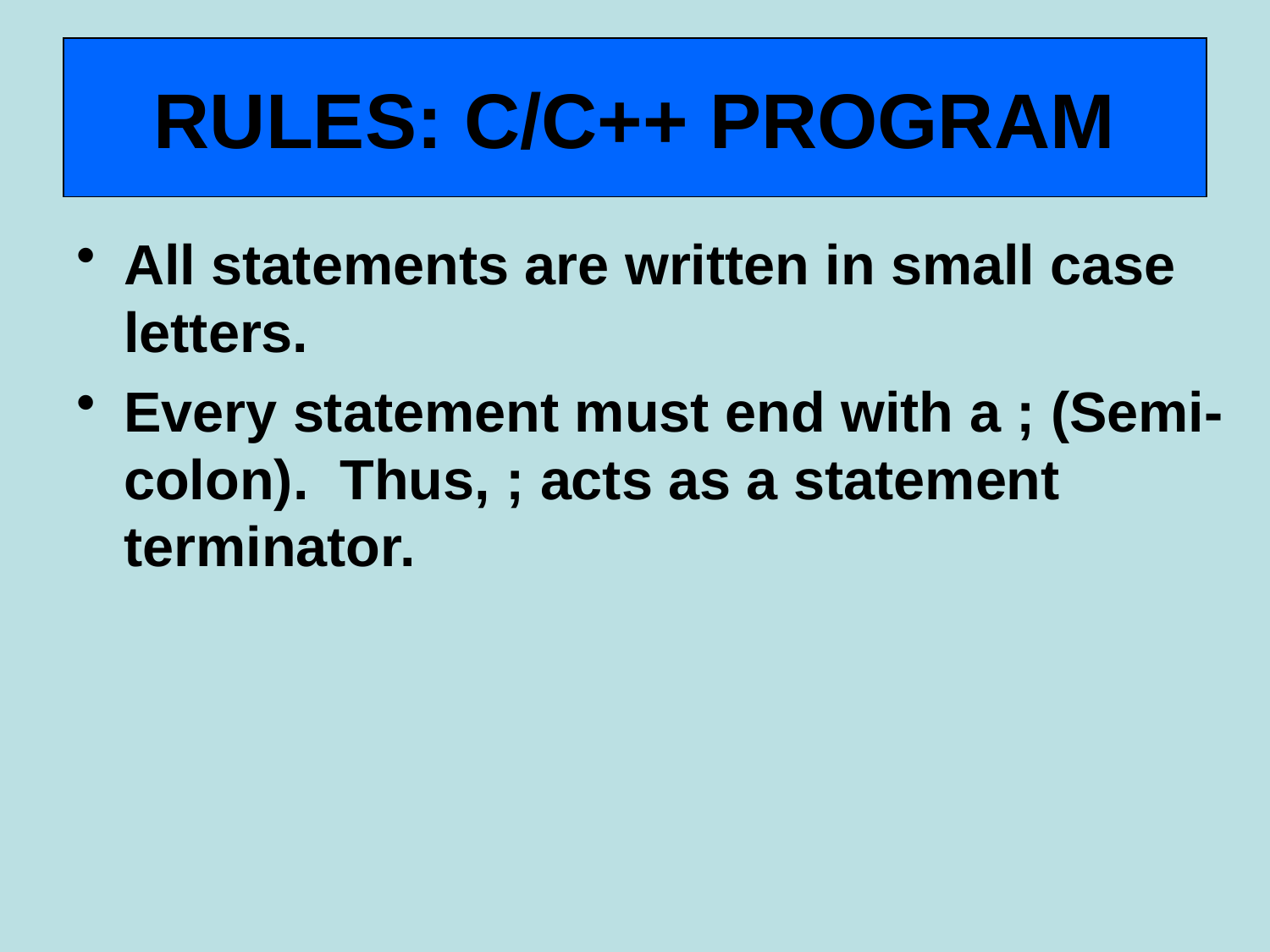

# RULES: C/C++ PROGRAM
All statements are written in small case letters.
Every statement must end with a ; (Semi-colon).  Thus, ; acts as a statement terminator.